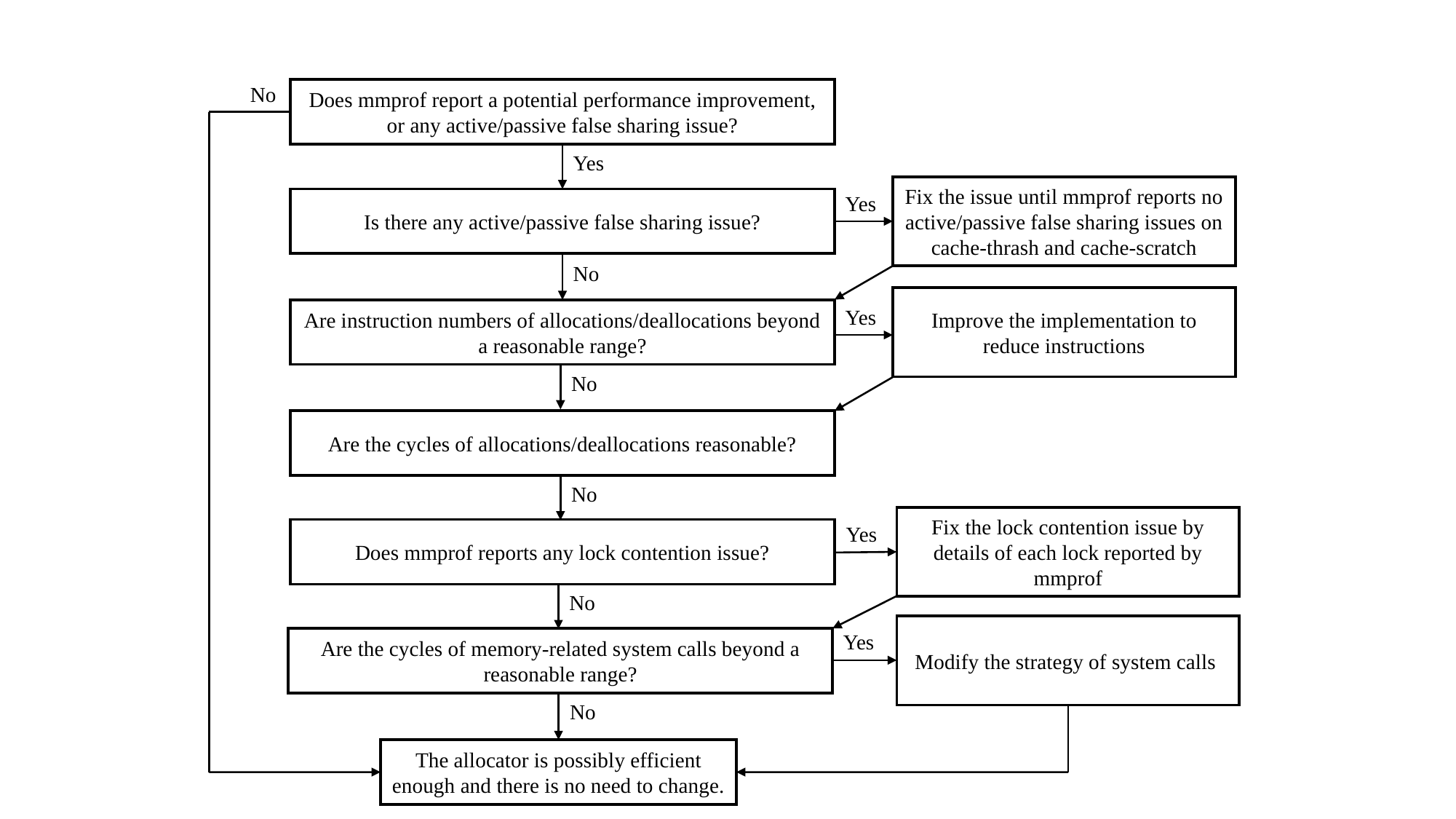

No
Does mmprof report a potential performance improvement, or any active/passive false sharing issue?
Yes
Fix the issue until mmprof reports no active/passive false sharing issues on cache-thrash and cache-scratch
Yes
Is there any active/passive false sharing issue?
No
Improve the implementation to reduce instructions
Yes
Are instruction numbers of allocations/deallocations beyond a reasonable range?
No
Are the cycles of allocations/deallocations reasonable?
No
Fix the lock contention issue by details of each lock reported by mmprof
Yes
Does mmprof reports any lock contention issue?
No
Modify the strategy of system calls
Yes
Are the cycles of memory-related system calls beyond a reasonable range?
No
The allocator is possibly efficient enough and there is no need to change.